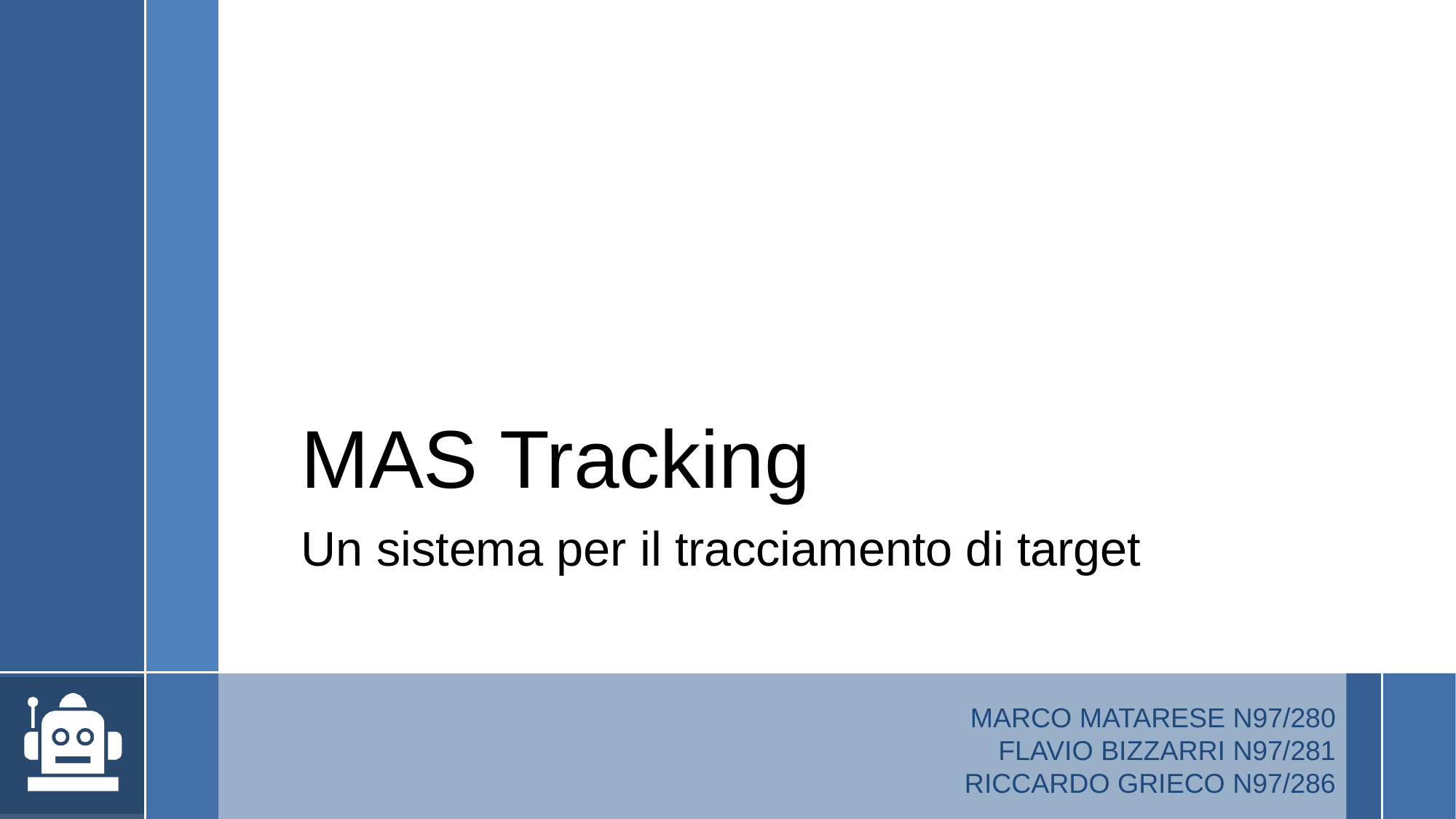

# MAS Tracking
Un sistema per il tracciamento di target
Marco Matarese N97/280
Flavio Bizzarri N97/281
 Riccardo Grieco N97/286